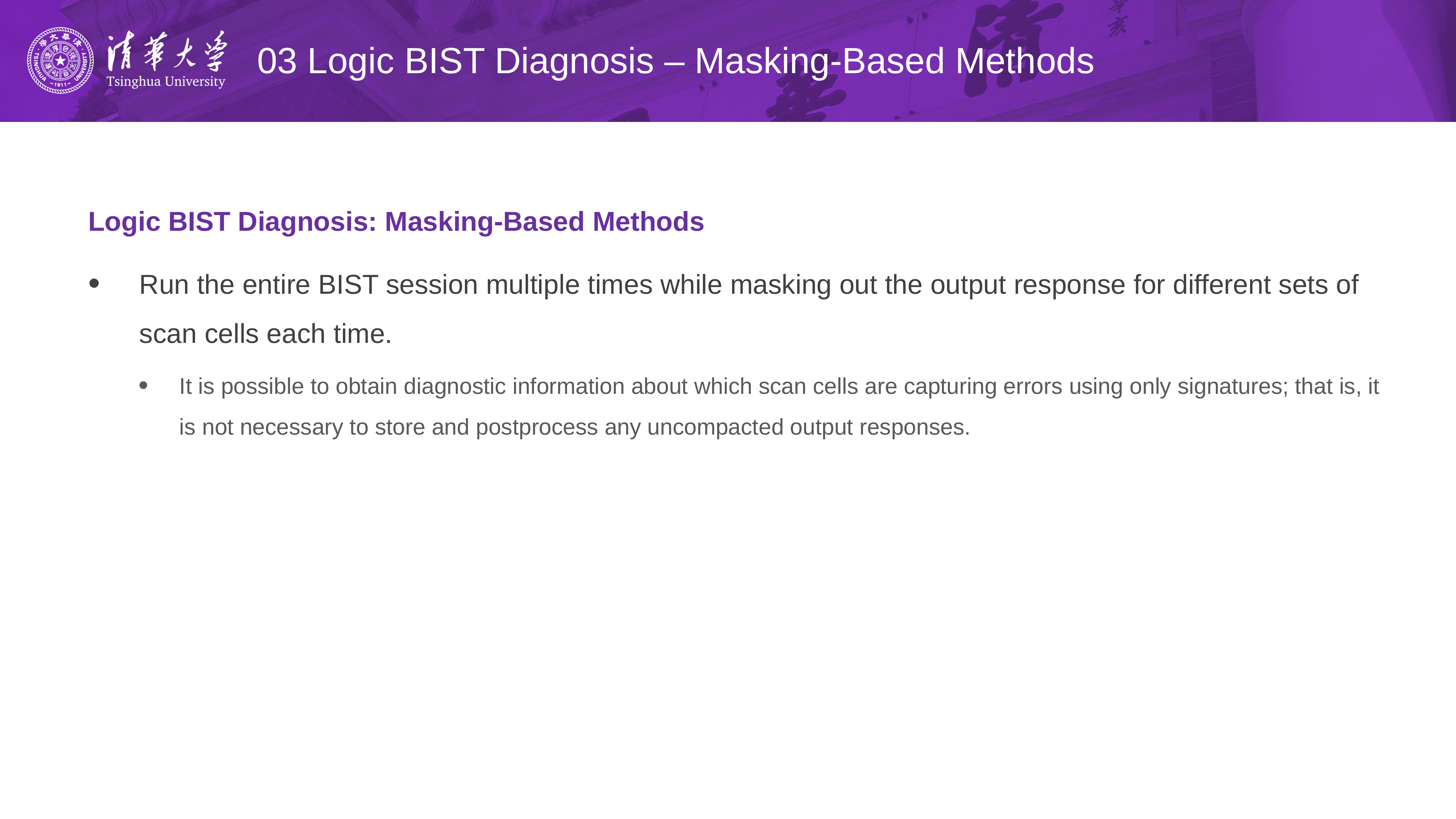

# 03 Logic BIST Diagnosis – Masking-Based Methods
Logic BIST Diagnosis: Masking-Based Methods
Run the entire BIST session multiple times while masking out the output response for different sets of scan cells each time.
It is possible to obtain diagnostic information about which scan cells are capturing errors using only signatures; that is, it is not necessary to store and postprocess any uncompacted output responses.